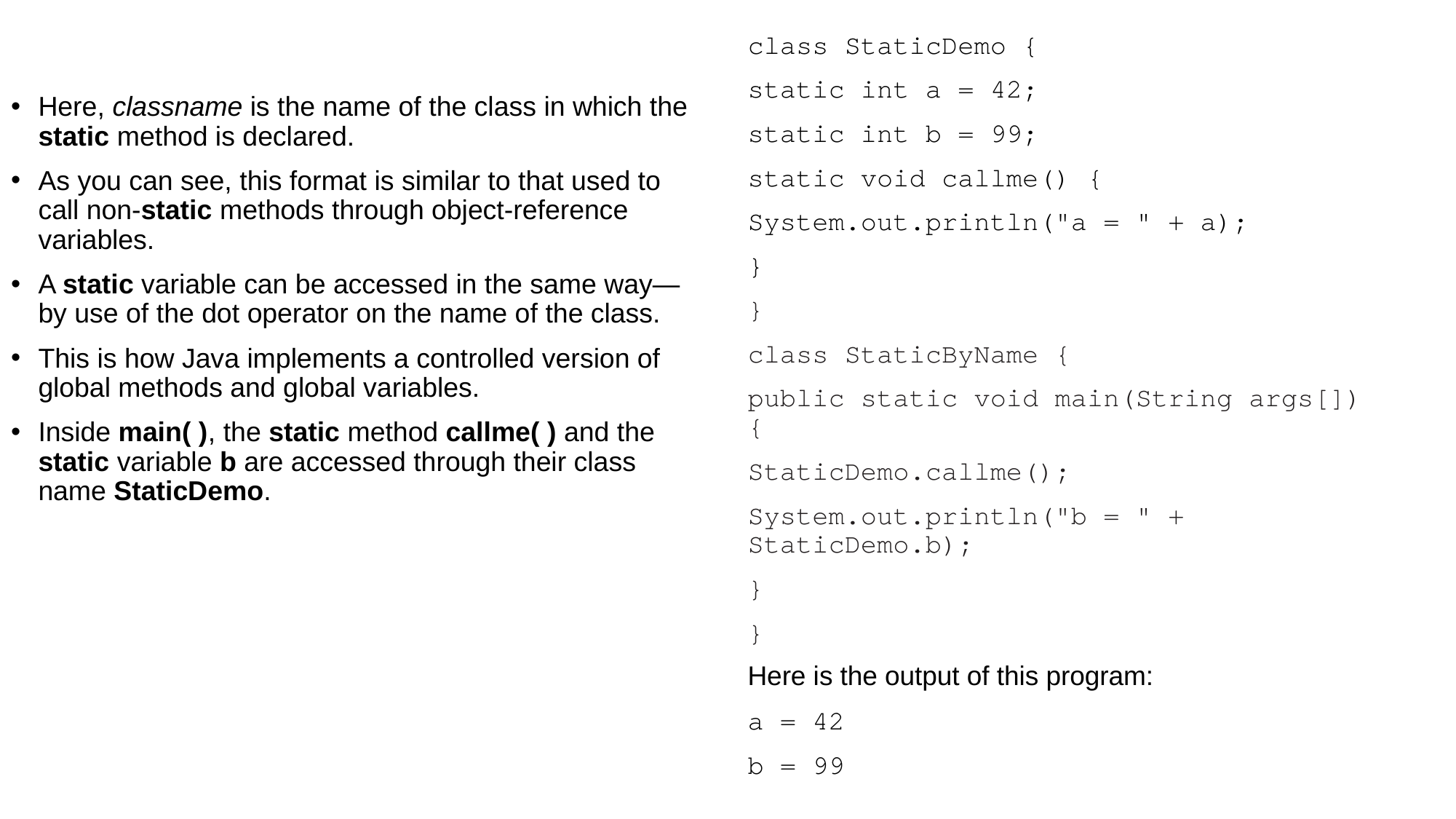

class StaticDemo {
static int a = 42;
static int b = 99;
static void callme() {
System.out.println("a = " + a);
}
}
class StaticByName {
public static void main(String args[]) {
StaticDemo.callme();
System.out.println("b = " + StaticDemo.b);
}
}
Here is the output of this program:
a = 42
b = 99
Here, classname is the name of the class in which the static method is declared.
As you can see, this format is similar to that used to call non-static methods through object-reference variables.
A static variable can be accessed in the same way—by use of the dot operator on the name of the class.
This is how Java implements a controlled version of global methods and global variables.
Inside main( ), the static method callme( ) and the static variable b are accessed through their class name StaticDemo.